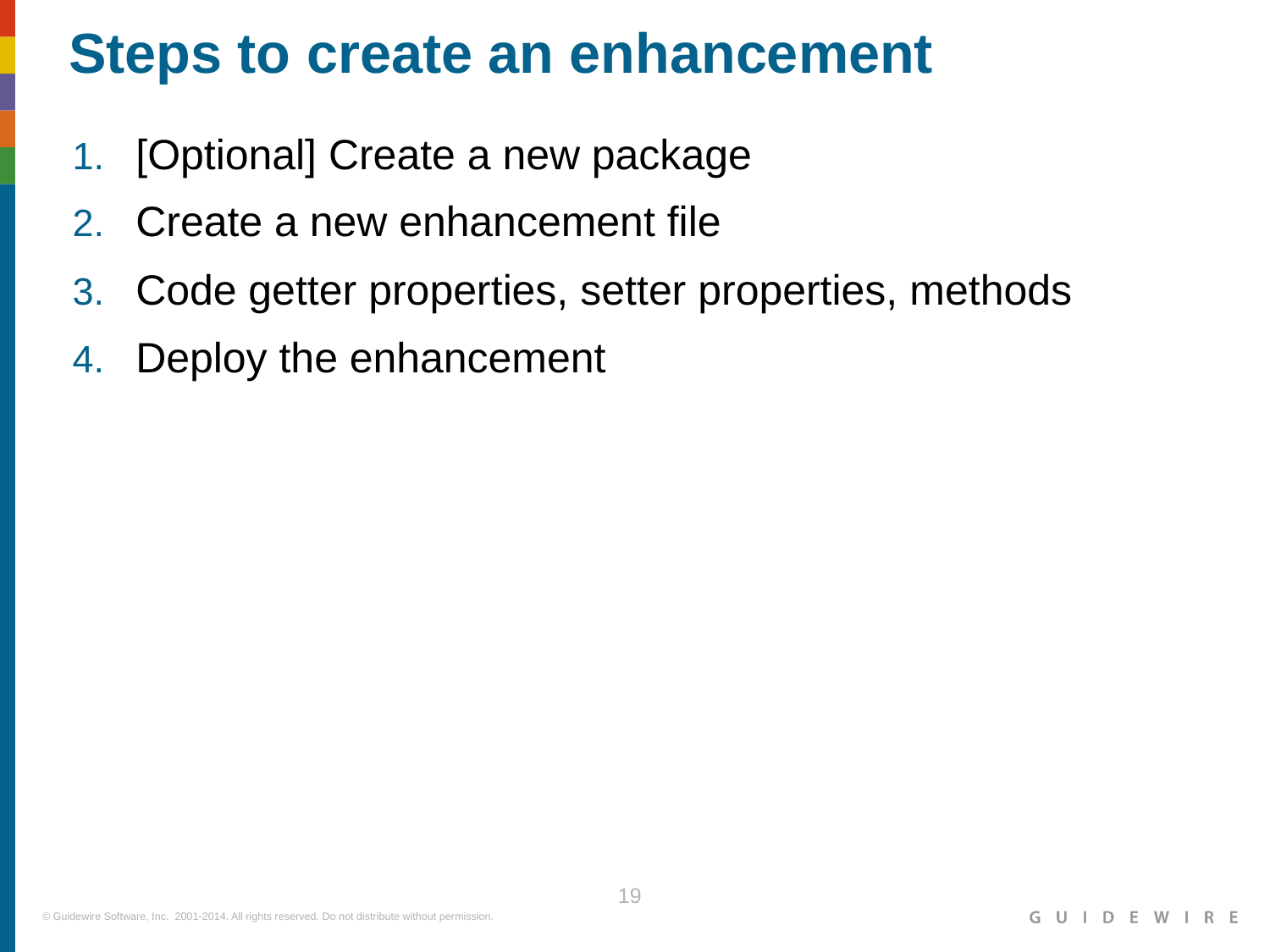

Steps to create an enhancement
[Optional] Create a new package
Create a new enhancement file
Code getter properties, setter properties, methods
Deploy the enhancement
|EOS~019|